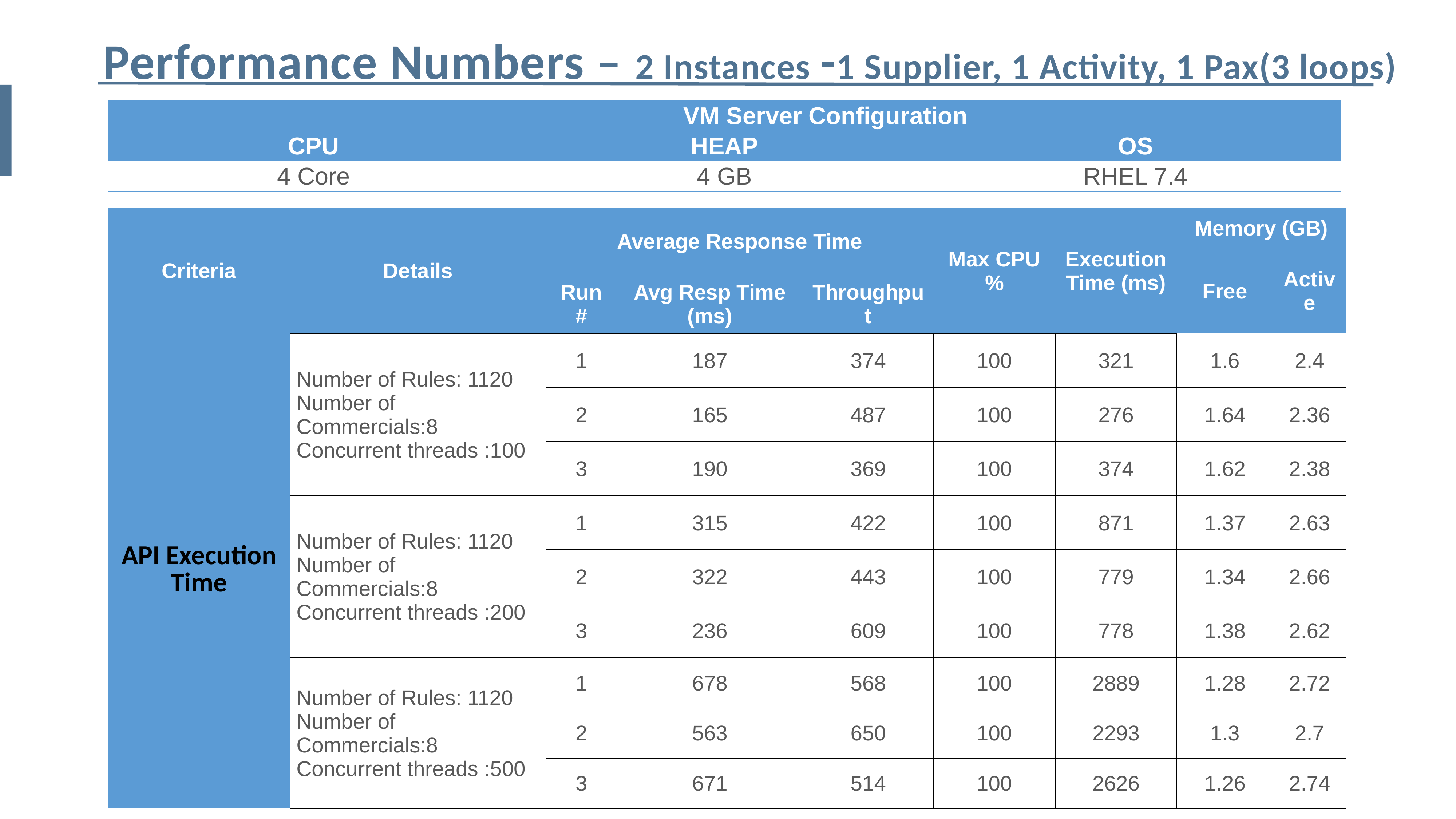

Performance Numbers – 2 Instances -1 Supplier, 1 Activity, 1 Pax(3 loops)

| VM Server Configuration |  |  |
| --- | --- | --- |
| CPU | HEAP | OS |
| 4 Core | 4 GB | RHEL 7.4 |
| Criteria | Details | Average Response Time |  |  | Max CPU % | Execution Time (ms) | Memory (GB) |  |
| --- | --- | --- | --- | --- | --- | --- | --- | --- |
|  |  |  |  |  |  |  | Free | Active |
|  |  | Run # | Avg Resp Time (ms) | Throughput |  |  |  |  |
| API Execution Time | Number of Rules: 1120 Number of Commercials:8 Concurrent threads :100 | 1 | 187 | 374 | 100 | 321 | 1.6 | 2.4 |
|  |  | 2 | 165 | 487 | 100 | 276 | 1.64 | 2.36 |
|  |  | 3 | 190 | 369 | 100 | 374 | 1.62 | 2.38 |
|  | Number of Rules: 1120 Number of Commercials:8 Concurrent threads :200 | 1 | 315 | 422 | 100 | 871 | 1.37 | 2.63 |
|  |  | 2 | 322 | 443 | 100 | 779 | 1.34 | 2.66 |
|  |  | 3 | 236 | 609 | 100 | 778 | 1.38 | 2.62 |
|  | Number of Rules: 1120 Number of Commercials:8 Concurrent threads :500 | 1 | 678 | 568 | 100 | 2889 | 1.28 | 2.72 |
|  |  | 2 | 563 | 650 | 100 | 2293 | 1.3 | 2.7 |
|  |  | 3 | 671 | 514 | 100 | 2626 | 1.26 | 2.74 |
4